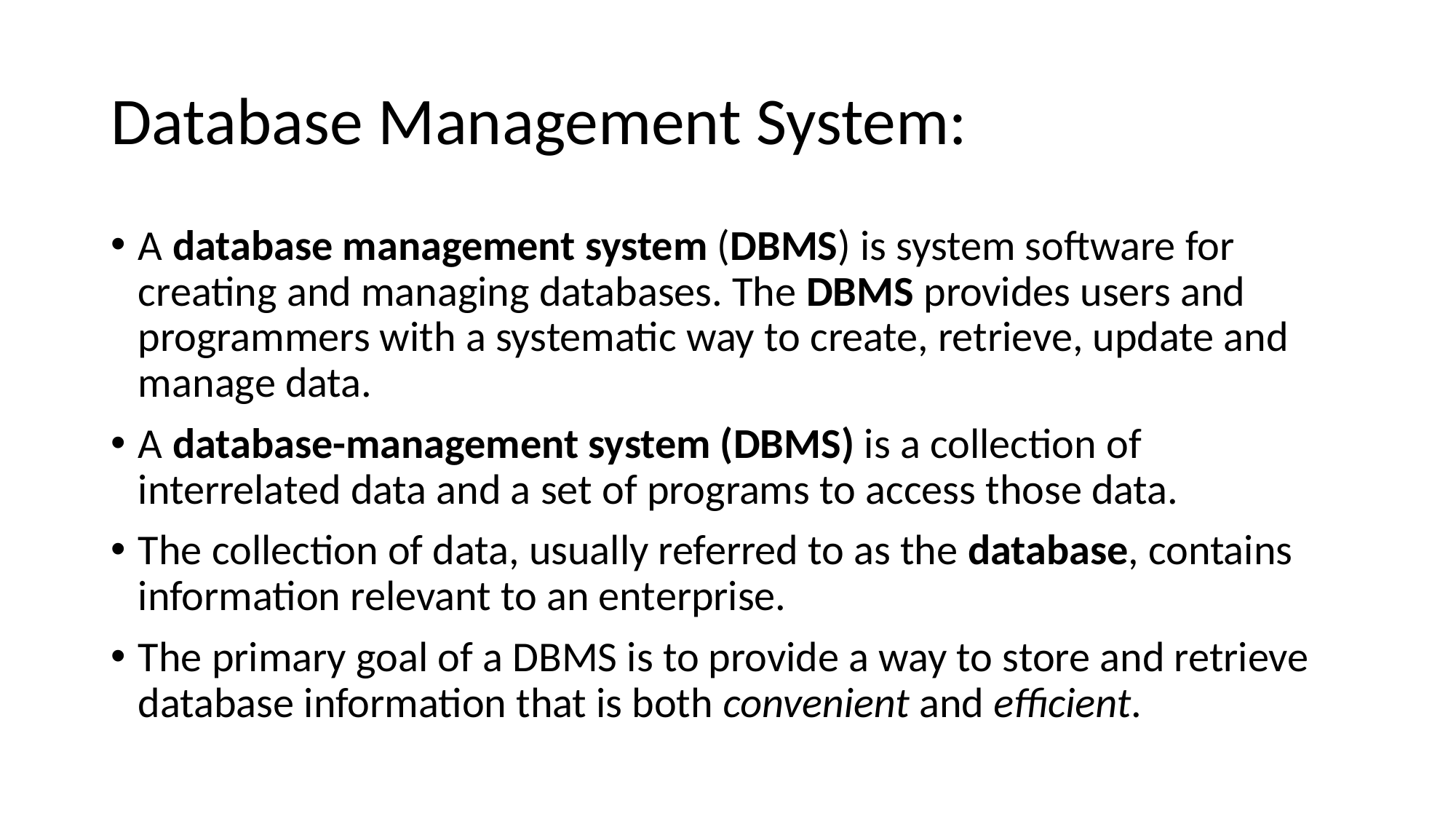

# Database Management System:
A database management system (DBMS) is system software for creating and managing databases. The DBMS provides users and programmers with a systematic way to create, retrieve, update and manage data.
A database-management system (DBMS) is a collection of interrelated data and a set of programs to access those data.
The collection of data, usually referred to as the database, contains information relevant to an enterprise.
The primary goal of a DBMS is to provide a way to store and retrieve database information that is both convenient and efficient.